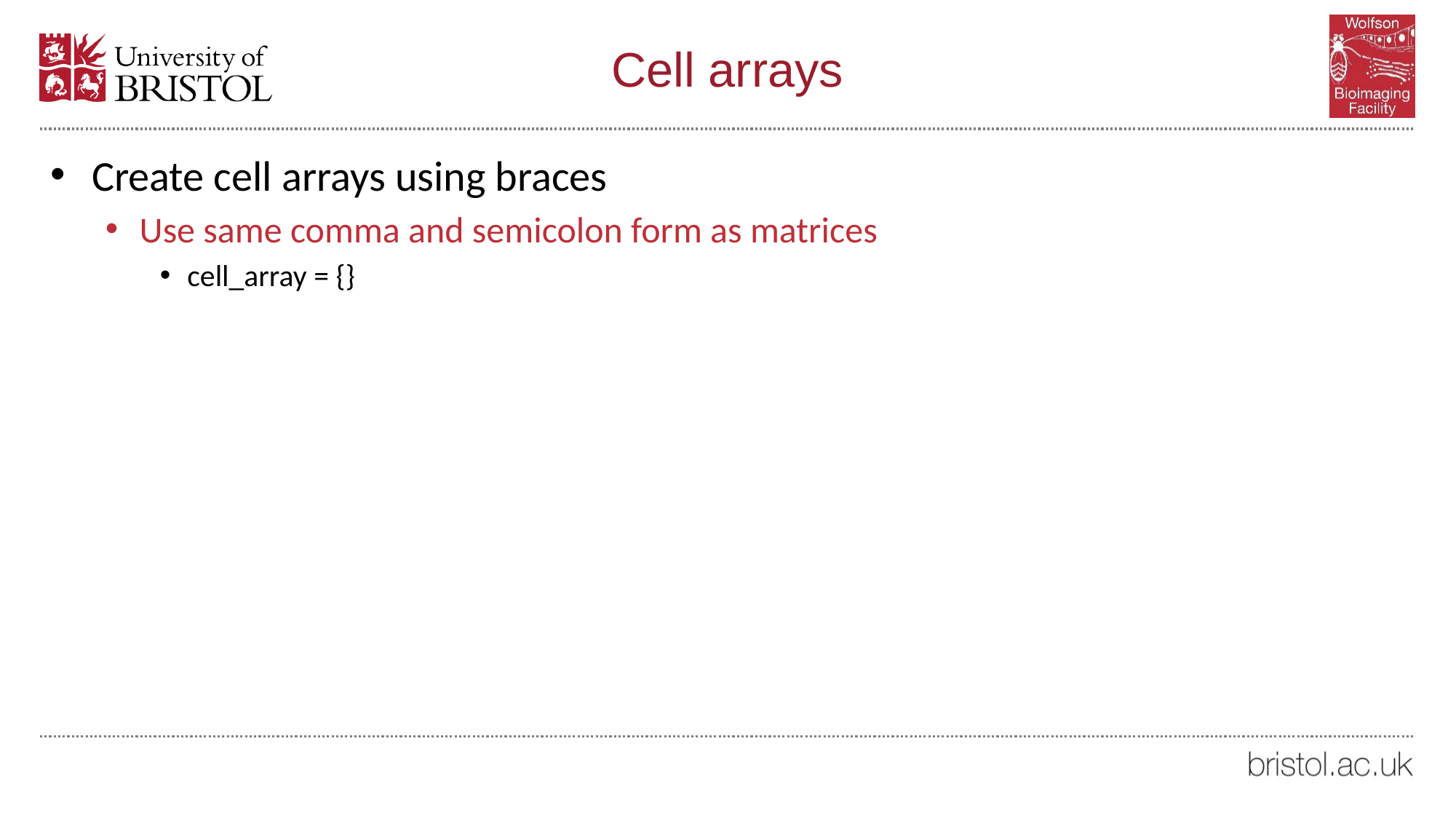

# Cell arrays
Create cell arrays using braces
Use same comma and semicolon form as matrices
cell_array = {}